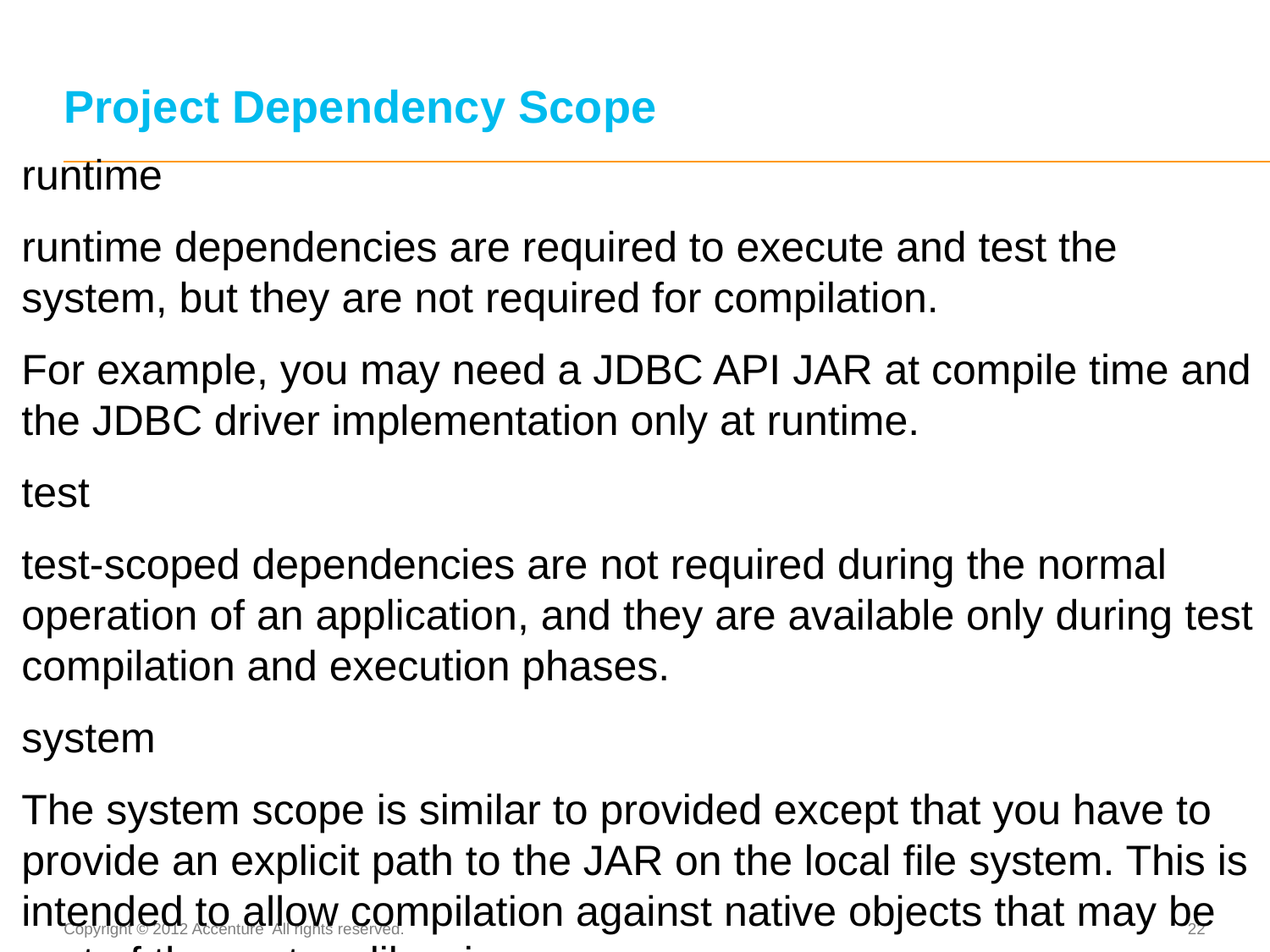

# Project Dependency Scope
runtime
runtime dependencies are required to execute and test the system, but they are not required for compilation.
For example, you may need a JDBC API JAR at compile time and the JDBC driver implementation only at runtime.
test
test-scoped dependencies are not required during the normal operation of an application, and they are available only during test compilation and execution phases.
system
The system scope is similar to provided except that you have to provide an explicit path to the JAR on the local file system. This is intended to allow compilation against native objects that may be part of the system libraries.